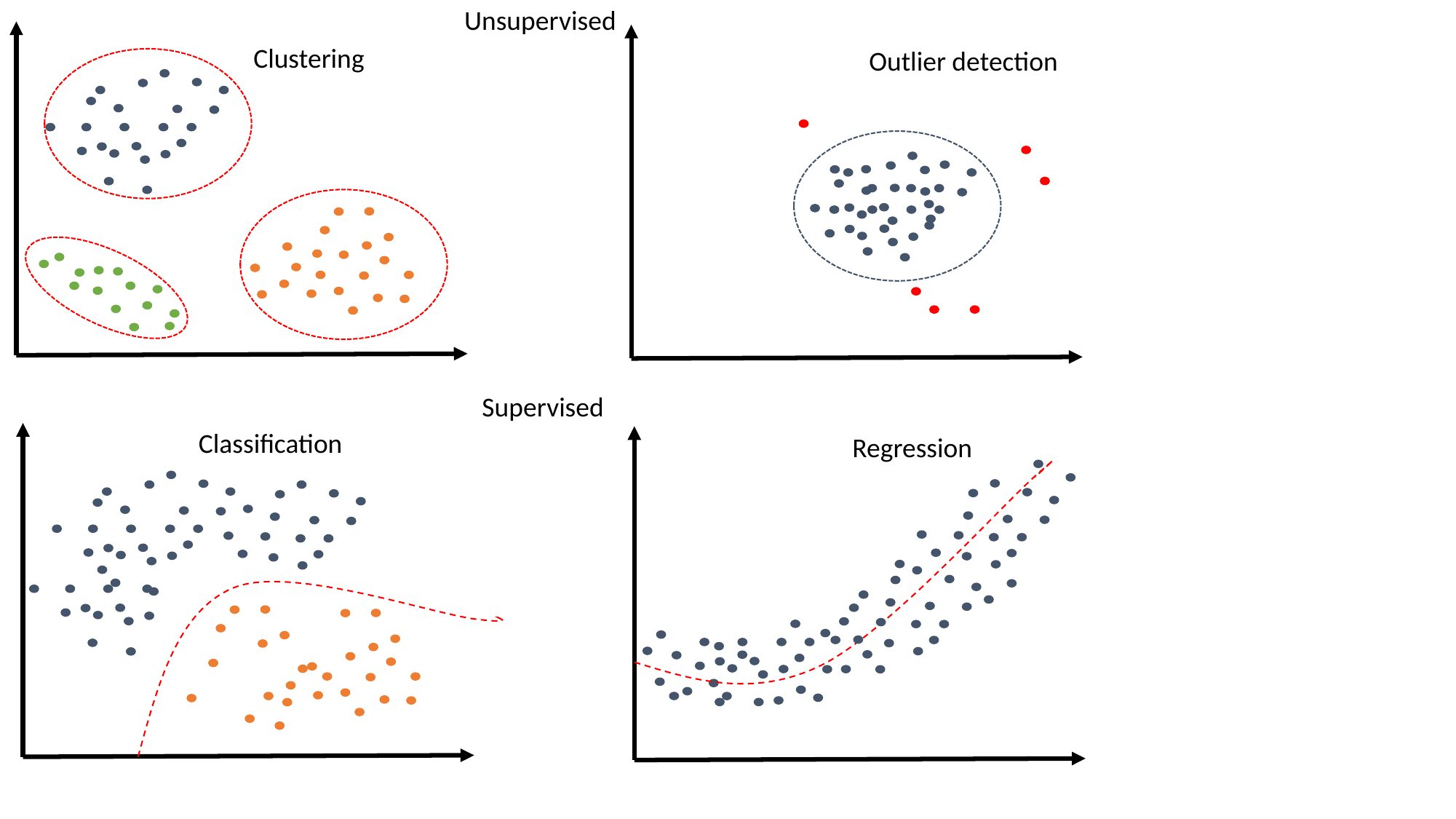

Unsupervised
Clustering
Outlier detection

Supervised
Classification
Regression
1